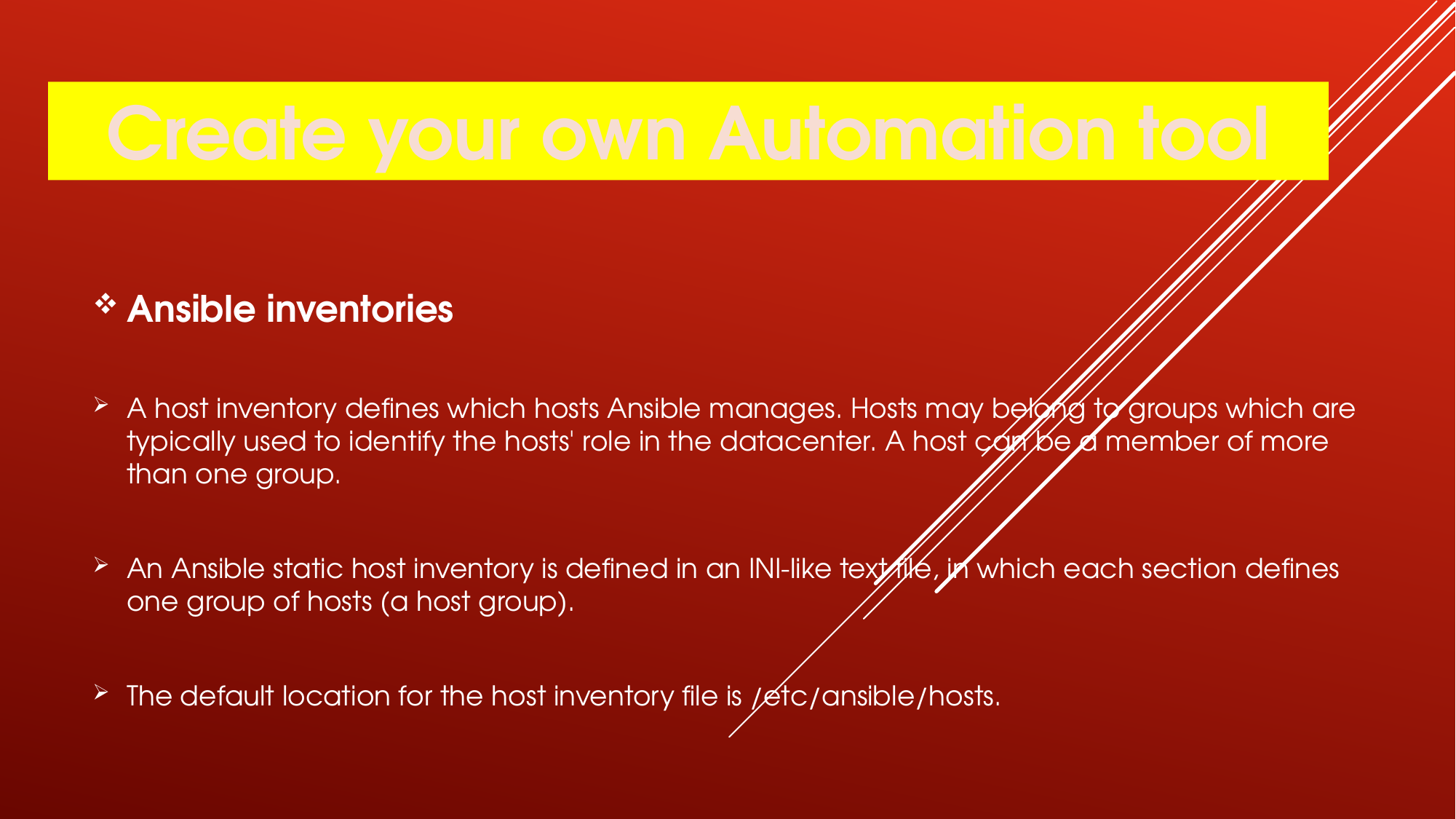

Create your own Automation tool

Ansible inventories

A host inventory defines which hosts Ansible manages. Hosts may belong to groups which are typically used to identify the hosts' role in the datacenter. A host can be a member of more than one group.

An Ansible static host inventory is defined in an INI-like text file, in which each section defines one group of hosts (a host group).

The default location for the host inventory file is /etc/ansible/hosts.